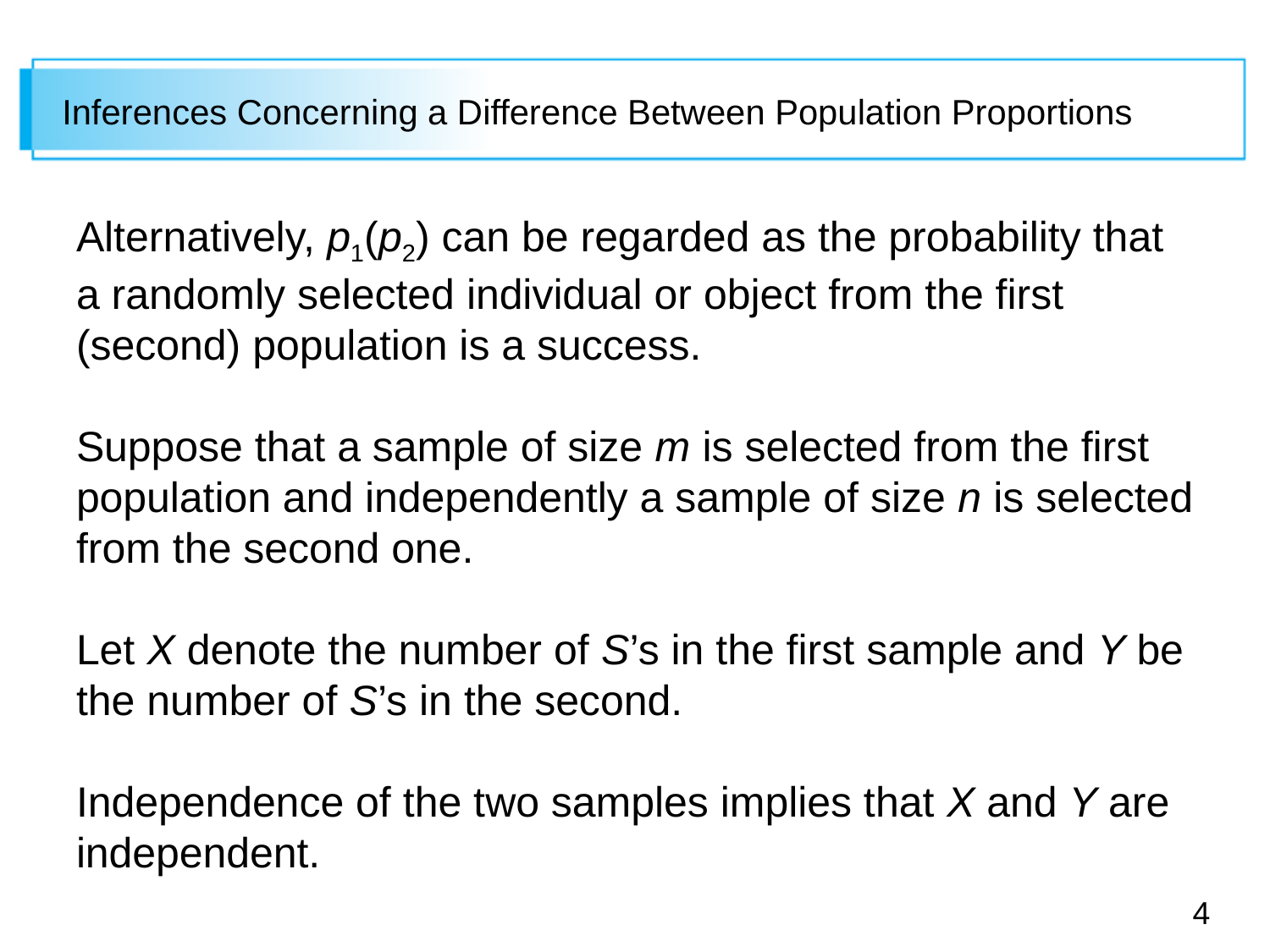

# Inferences Concerning a Difference Between Population Proportions
Alternatively, p1(p2) can be regarded as the probability that a randomly selected individual or object from the first
(second) population is a success.
Suppose that a sample of size m is selected from the first population and independently a sample of size n is selected from the second one.
Let X denote the number of S’s in the first sample and Y be the number of S’s in the second.
Independence of the two samples implies that X and Y are independent.